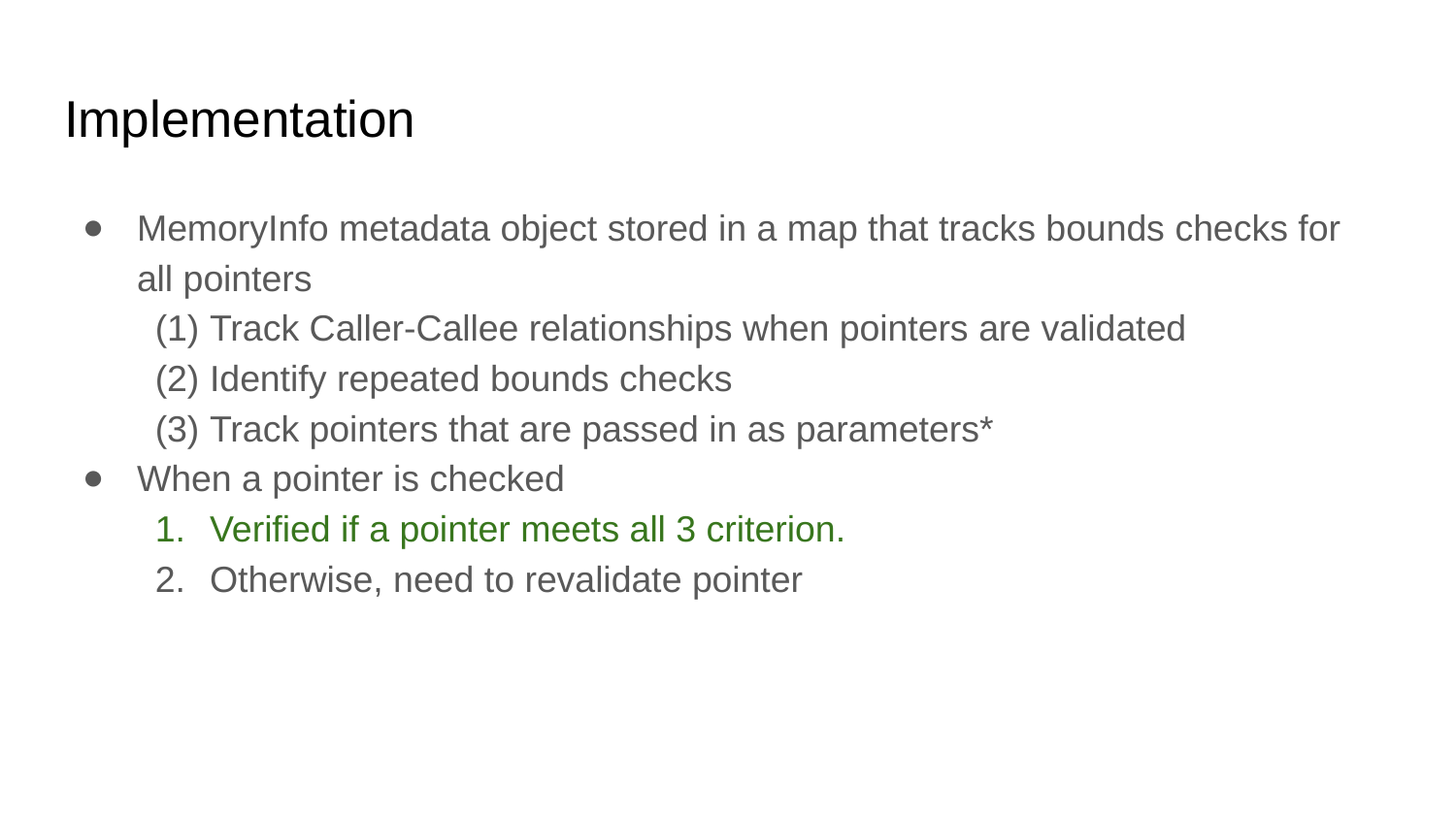

# Implementation
MemoryInfo metadata object stored in a map that tracks bounds checks for all pointers
Track Caller-Callee relationships when pointers are validated
Identify repeated bounds checks
Track pointers that are passed in as parameters*
When a pointer is checked
Verified if a pointer meets all 3 criterion.
Otherwise, need to revalidate pointer